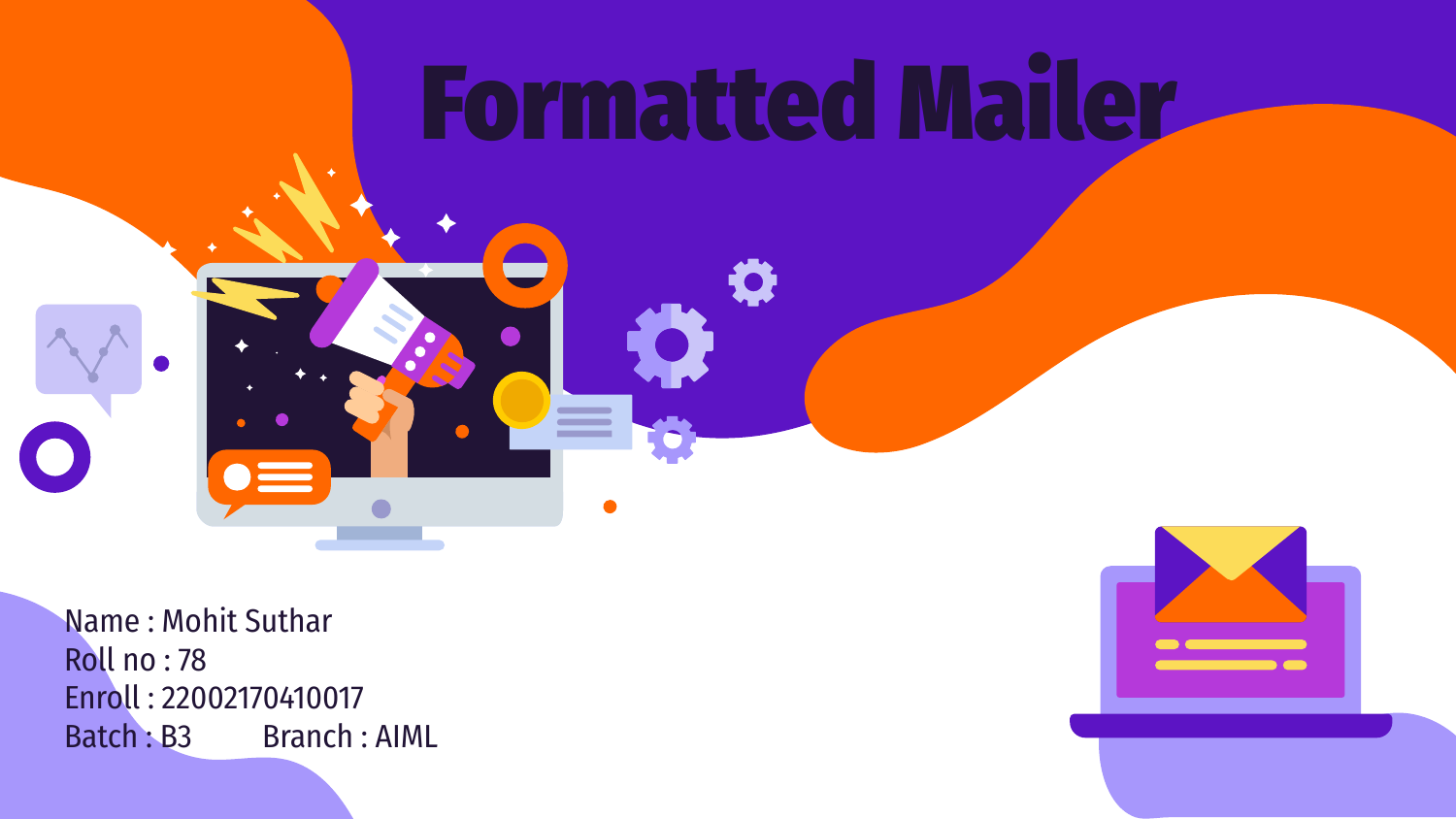

# Formatted Mailer

Name : Mohit Suthar
Roll no : 78
Enroll : 22002170410017
Batch : B3	       Branch : AIML